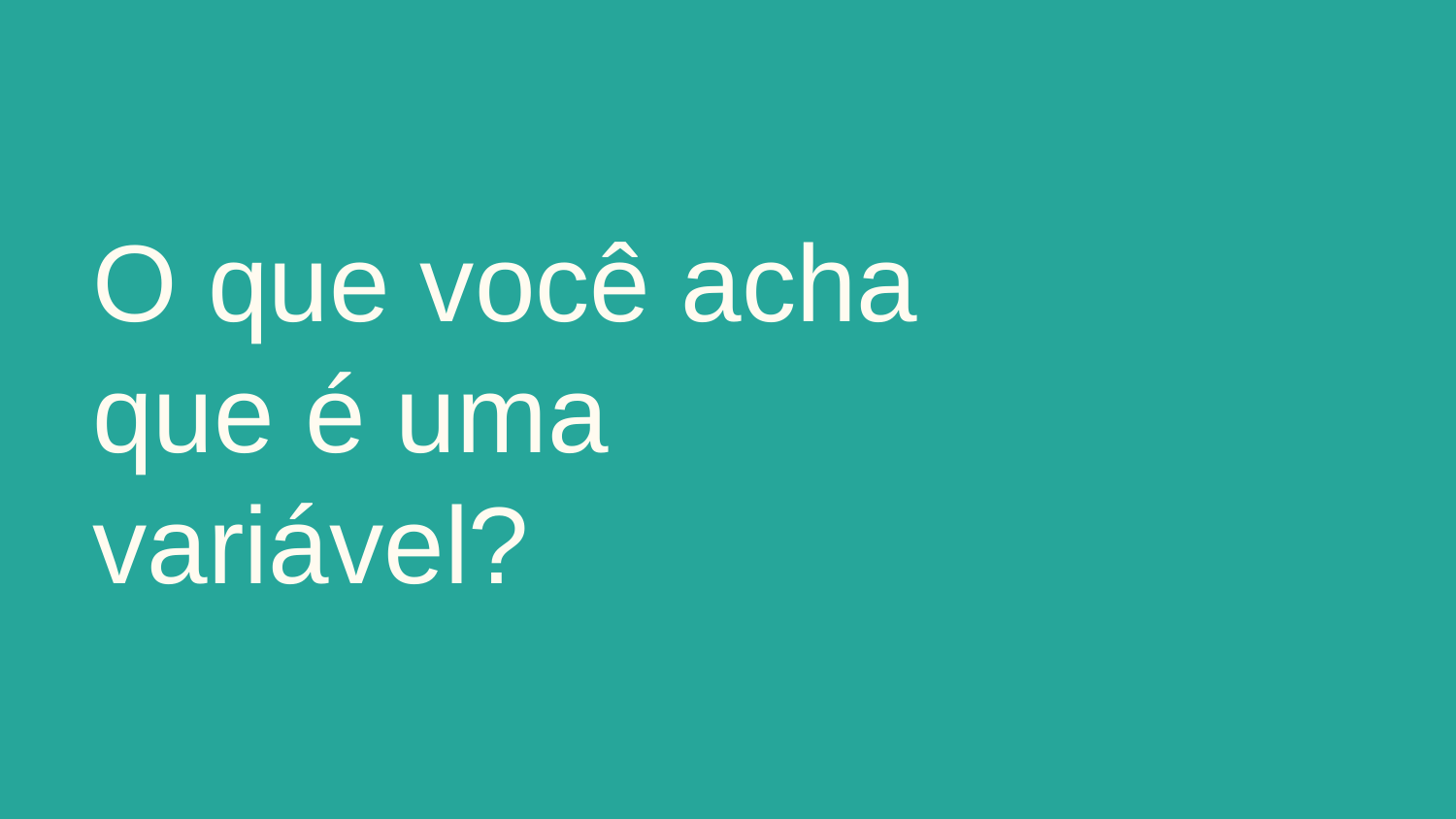

# O que você acha que é uma variável?